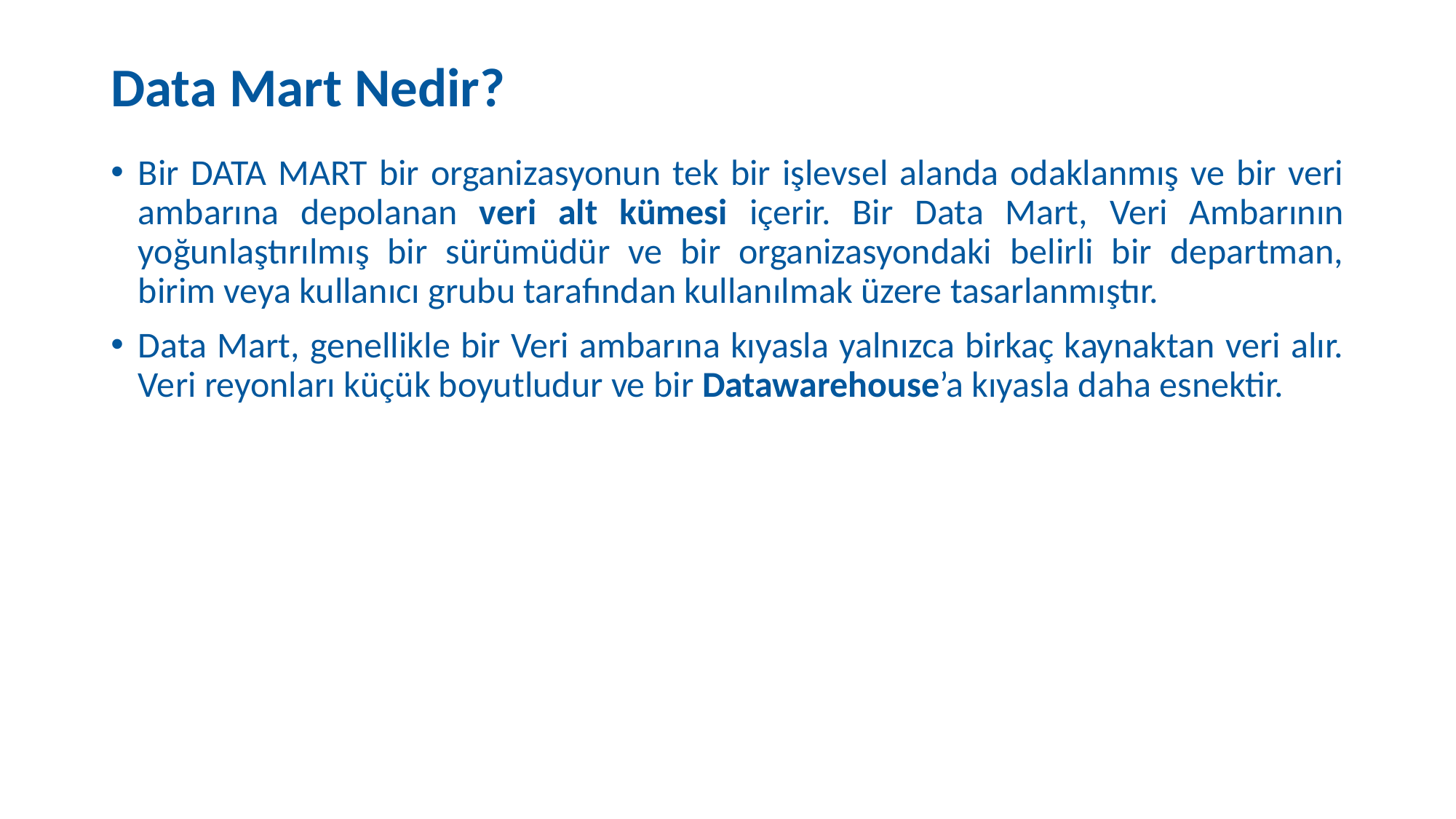

# Data Mart Nedir?
Bir DATA MART bir organizasyonun tek bir işlevsel alanda odaklanmış ve bir veri ambarına depolanan veri alt kümesi içerir. Bir Data Mart, Veri Ambarının yoğunlaştırılmış bir sürümüdür ve bir organizasyondaki belirli bir departman, birim veya kullanıcı grubu tarafından kullanılmak üzere tasarlanmıştır.
Data Mart, genellikle bir Veri ambarına kıyasla yalnızca birkaç kaynaktan veri alır. Veri reyonları küçük boyutludur ve bir Datawarehouse’a kıyasla daha esnektir.